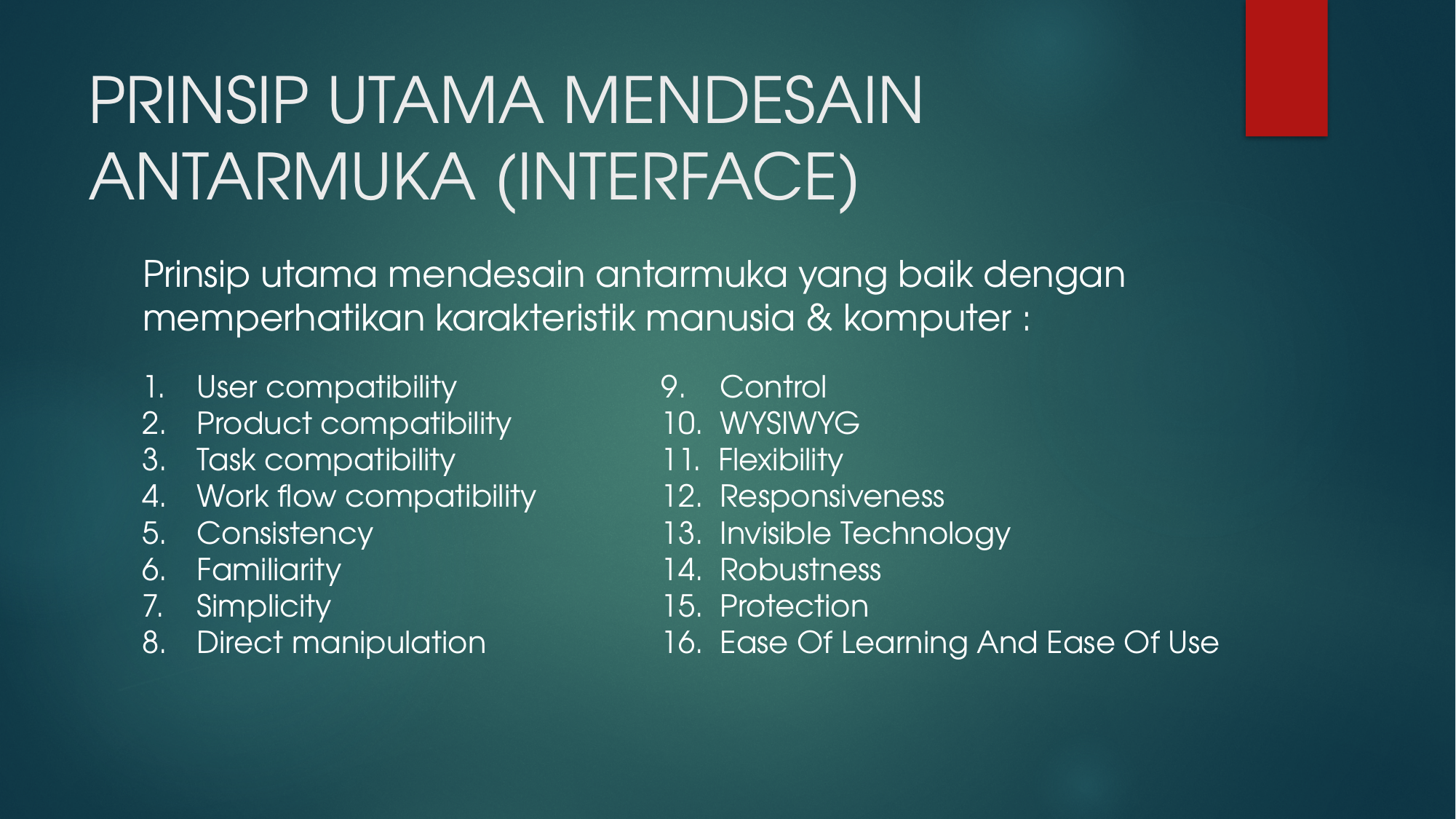

# PRINSIP UTAMA MENDESAIN ANTARMUKA (INTERFACE)
Prinsip utama mendesain antarmuka yang baik dengan memperhatikan karakteristik manusia & komputer :
User compatibility
Product compatibility
Task compatibility
Work flow compatibility
Consistency
Familiarity
Simplicity
Direct manipulation
9.    Control
10.  WYSIWYG
11.  Flexibility
12.  Responsiveness
13.  Invisible Technology
14.  Robustness
15.  Protection
16.  Ease Of Learning And Ease Of Use